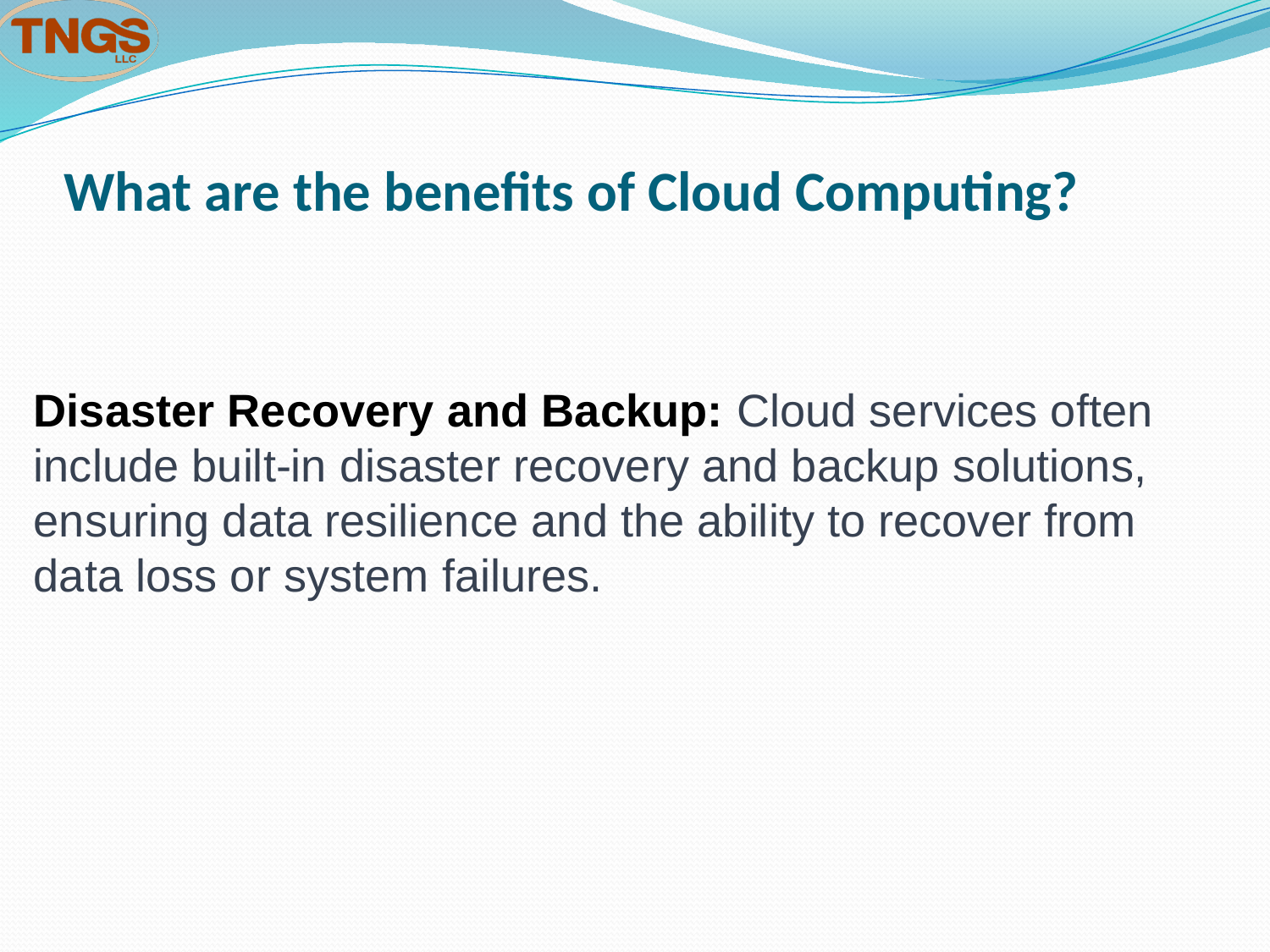

# What are the benefits of Cloud Computing?
Disaster Recovery and Backup: Cloud services often include built-in disaster recovery and backup solutions, ensuring data resilience and the ability to recover from data loss or system failures.